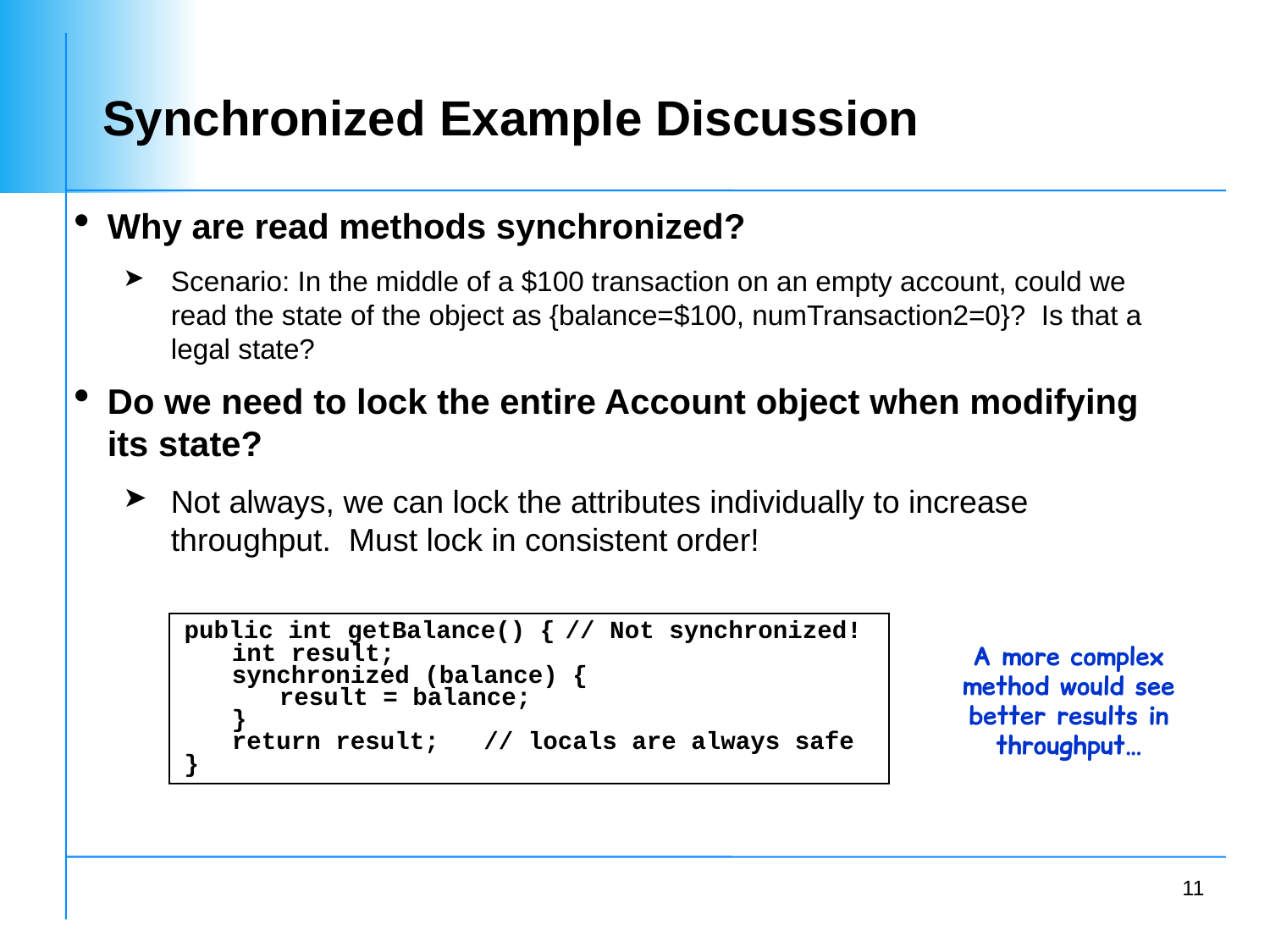

# Synchronized Example Discussion
Why are read methods synchronized?
Scenario: In the middle of a $100 transaction on an empty account, could we read the state of the object as {balance=$100, numTransaction2=0}?  Is that a legal state?
Do we need to lock the entire Account object when modifying its state?
Not always, we can lock the attributes individually to increase throughput.  Must lock in consistent order!
public int getBalance() {	// Not synchronized!
	int result;
	synchronized (balance) {
		result = balance;
	}
	return result;   // locals are always safe
}
A more complex method would see better results in throughput…